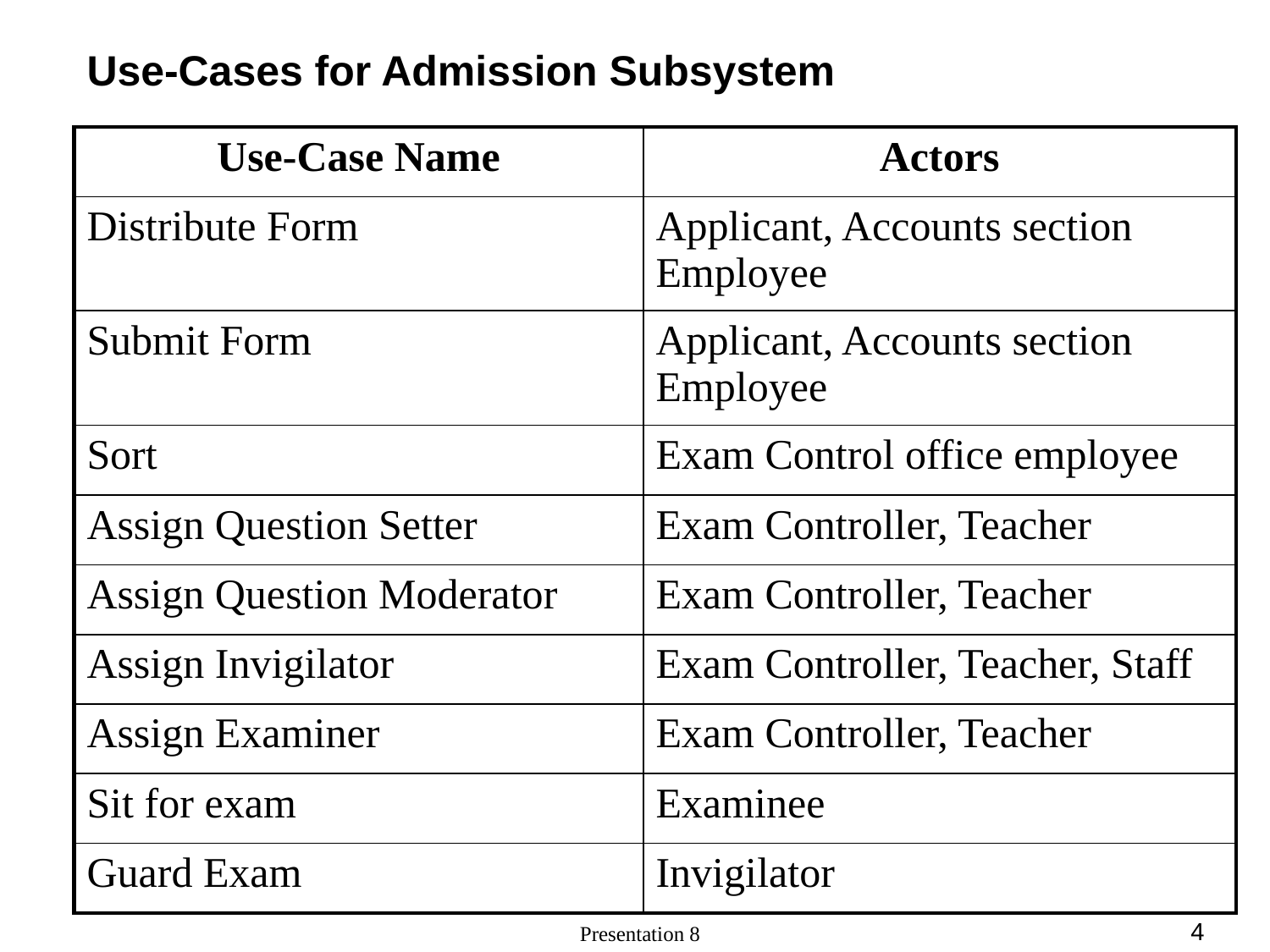

# Use-Cases for Admission Subsystem
| Use-Case Name | Actors |
| --- | --- |
| Distribute Form | Applicant, Accounts section Employee |
| Submit Form | Applicant, Accounts section Employee |
| Sort | Exam Control office employee |
| Assign Question Setter | Exam Controller, Teacher |
| Assign Question Moderator | Exam Controller, Teacher |
| Assign Invigilator | Exam Controller, Teacher, Staff |
| Assign Examiner | Exam Controller, Teacher |
| Sit for exam | Examinee |
| Guard Exam | Invigilator |
4